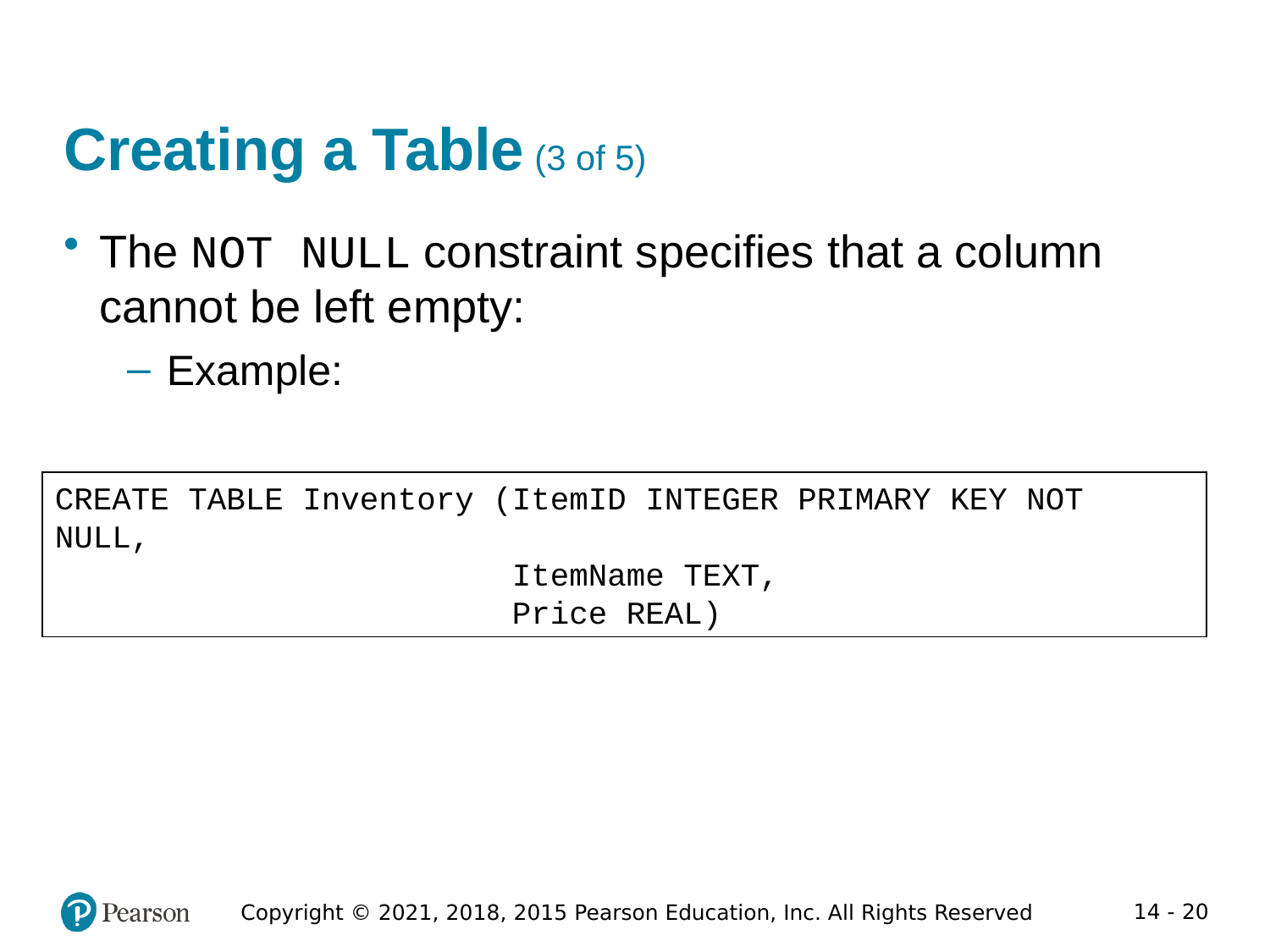

# Creating a Table (3 of 5)
The NOT NULL constraint specifies that a column cannot be left empty:
Example:

CREATE TABLE Inventory (ItemID INTEGER PRIMARY KEY NOT NULL,
                        ItemName TEXT,
                        Price REAL)